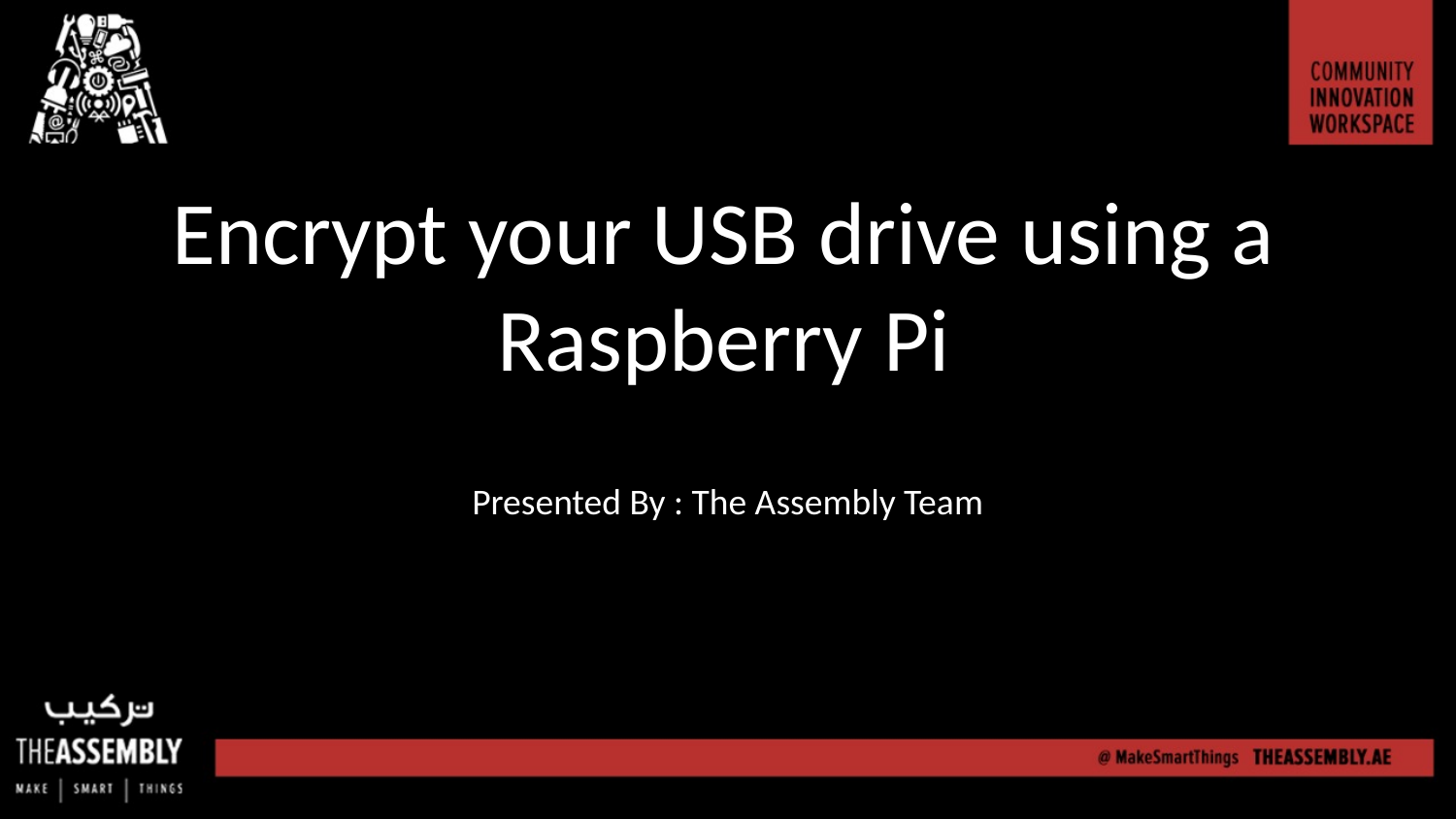

# Encrypt your USB drive using a Raspberry Pi

Presented By : The Assembly Team